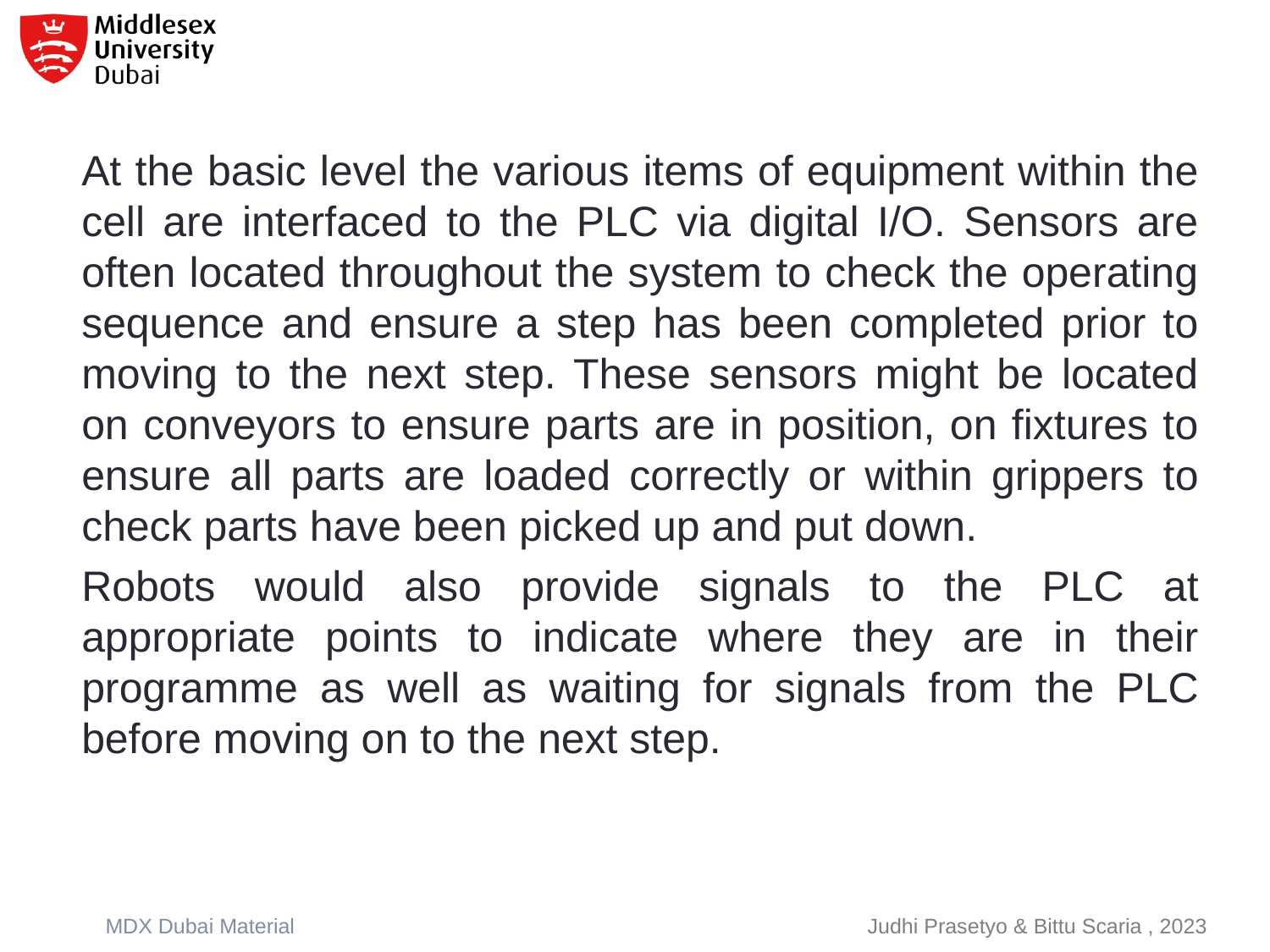

At the basic level the various items of equipment within the cell are interfaced to the PLC via digital I/O. Sensors are often located throughout the system to check the operating sequence and ensure a step has been completed prior to moving to the next step. These sensors might be located on conveyors to ensure parts are in position, on fixtures to ensure all parts are loaded correctly or within grippers to check parts have been picked up and put down.
Robots would also provide signals to the PLC at appropriate points to indicate where they are in their programme as well as waiting for signals from the PLC before moving on to the next step.